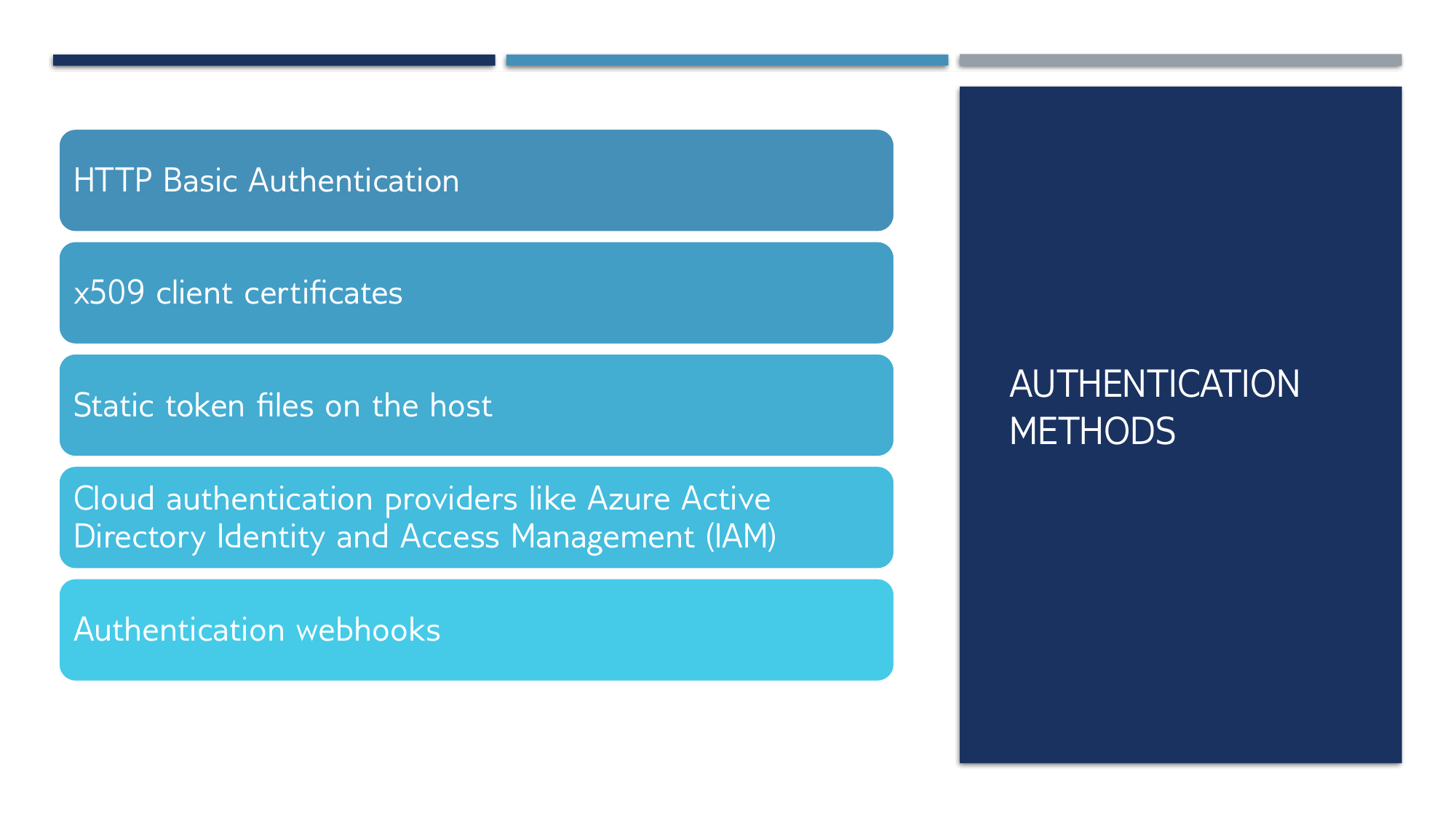

# Authentication  methods
HTTP Basic Authentication
x509 client certificates
Static token files on the host
Cloud authentication providers like Azure Active Directory Identity and Access Management (IAM)
Authentication webhooks